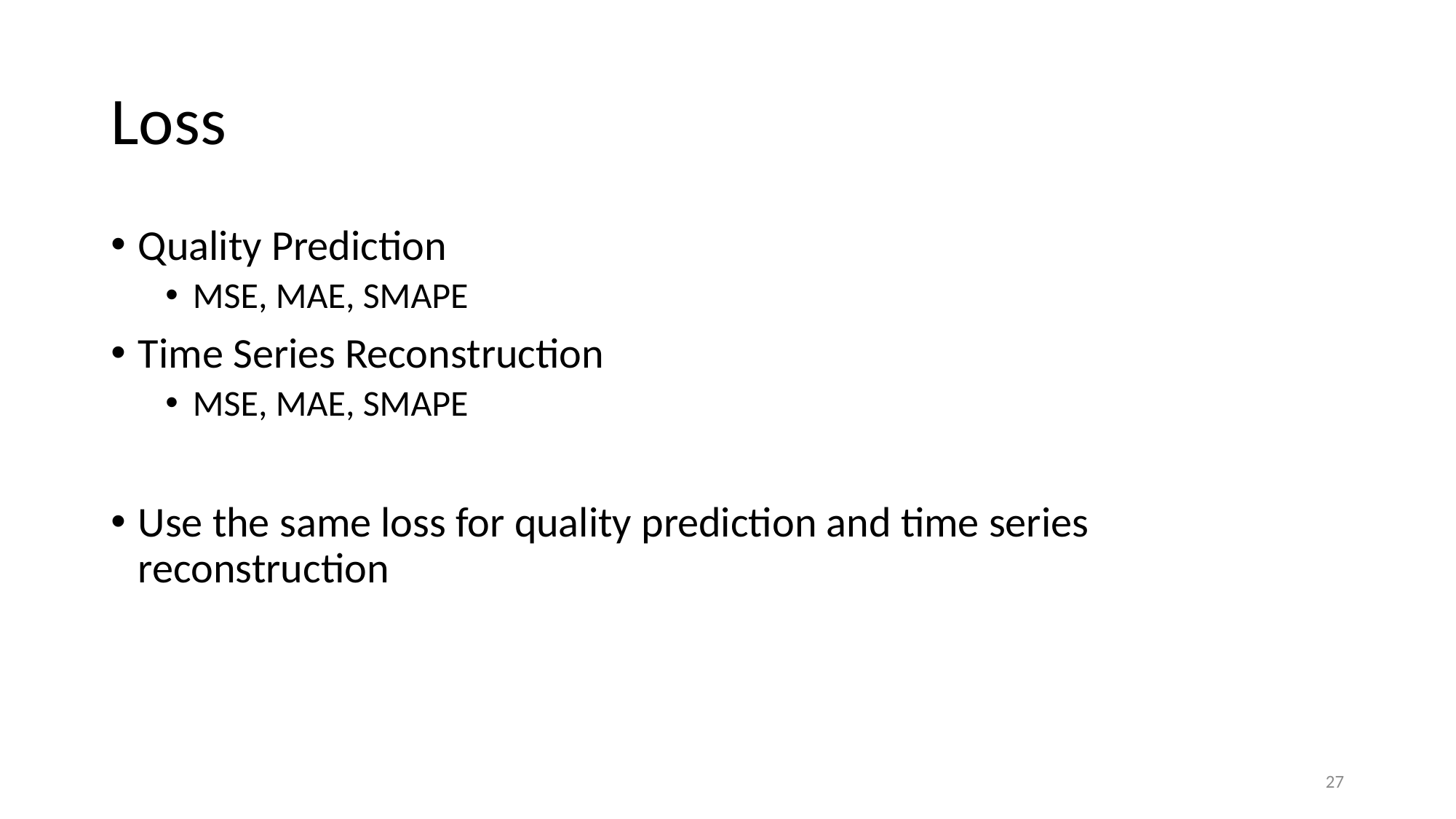

# Loss
Quality Prediction
MSE, MAE, SMAPE
Time Series Reconstruction
MSE, MAE, SMAPE

Use the same loss for quality prediction and time series reconstruction
27